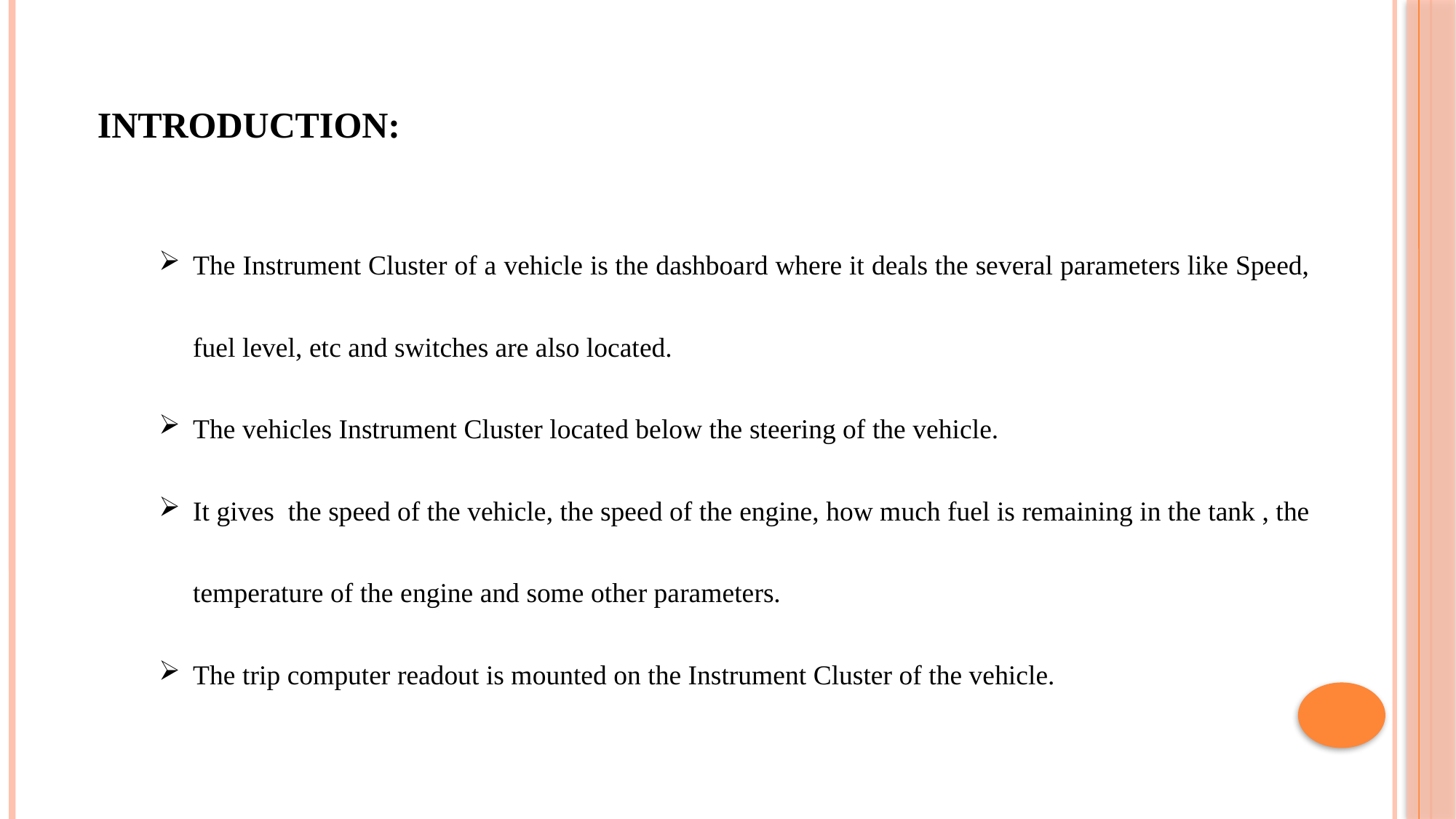

INTRODUCTION:
The Instrument Cluster of a vehicle is the dashboard where it deals the several parameters like Speed, fuel level, etc and switches are also located.
The vehicles Instrument Cluster located below the steering of the vehicle.
It gives  the speed of the vehicle, the speed of the engine, how much fuel is remaining in the tank , the temperature of the engine and some other parameters.
The trip computer readout is mounted on the Instrument Cluster of the vehicle.